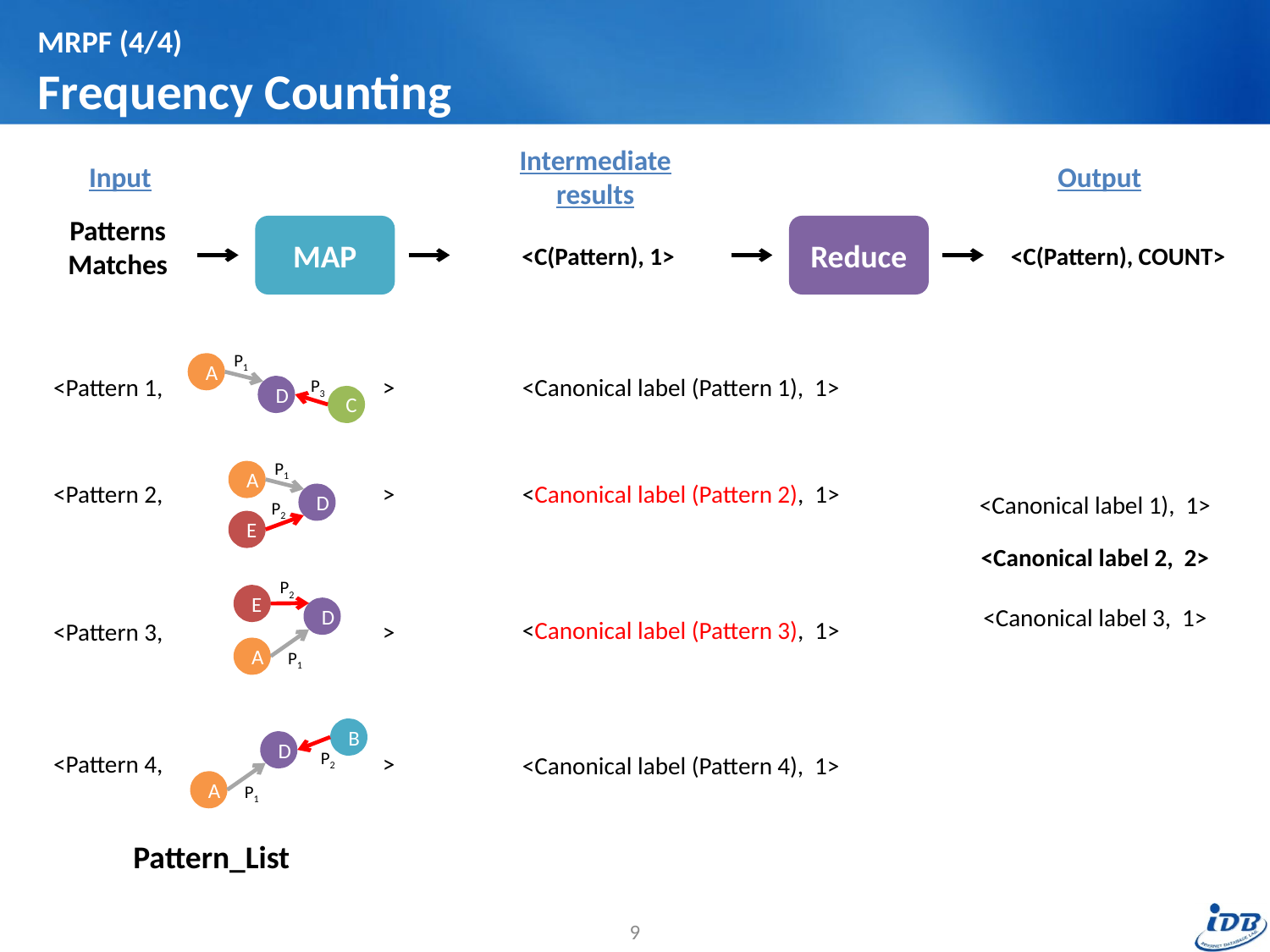

# MRPF (4/4) Frequency Counting
Intermediate
results
Input
Output
Patterns
Matches
MAP
Reduce
<C(Pattern), 1>
<C(Pattern), COUNT>
P1
A
P3
D
C
<Pattern 1,                                        >
<Canonical label (Pattern 1),  1>
P1
A
D
P2
E
<Pattern 2,                                        >
<Canonical label (Pattern 2),  1>
<Canonical label 1),  1>
<Canonical label 2,  2>
P2
E
D
A
P1
<Canonical label 3,  1>
<Canonical label (Pattern 3),  1>
<Pattern 3,                                        >
B
D
P2
A
P1
<Pattern 4,                                        >
<Canonical label (Pattern 4),  1>
Pattern_List
9